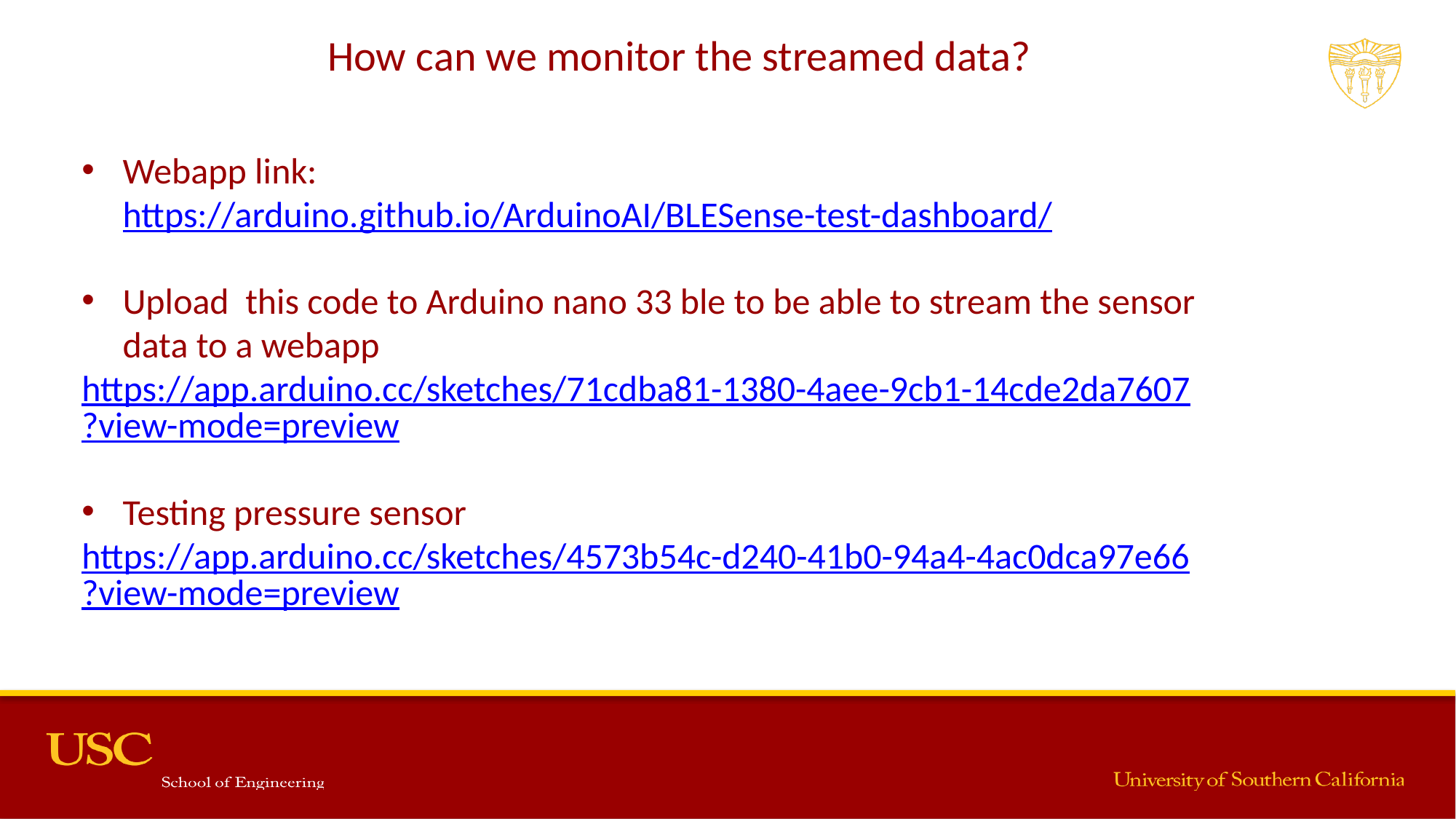

How can we monitor the streamed data?
Webapp link:
https://arduino.github.io/ArduinoAI/BLESense-test-dashboard/
Upload  this code to Arduino nano 33 ble to be able to stream the sensor data to a webapp
https://app.arduino.cc/sketches/71cdba81-1380-4aee-9cb1-14cde2da7607?view-mode=preview

Testing pressure sensor
https://app.arduino.cc/sketches/4573b54c-d240-41b0-94a4-4ac0dca97e66?view-mode=preview